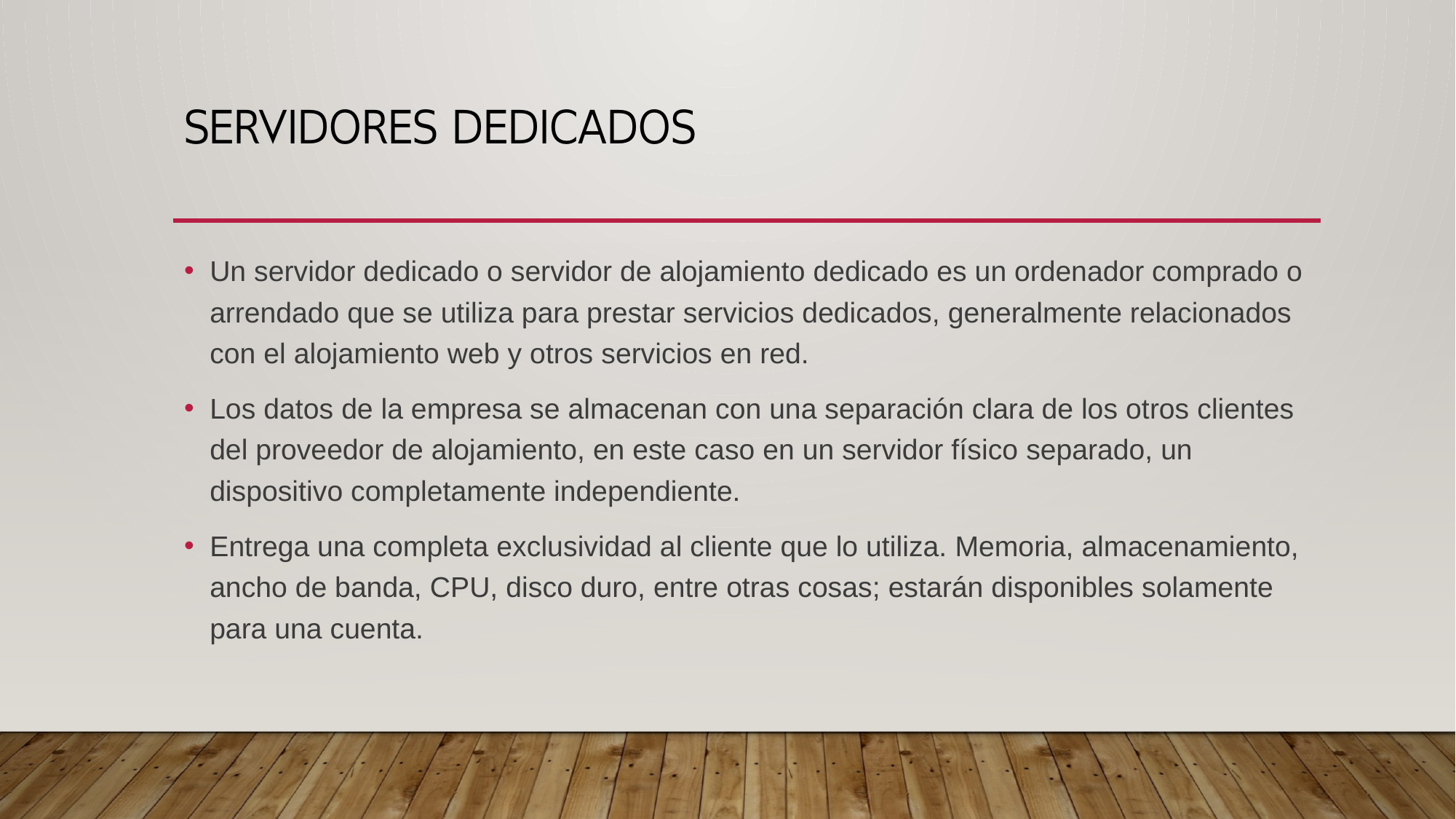

# Servidores dedicados
Un servidor dedicado o servidor de alojamiento dedicado es un ordenador comprado o arrendado que se utiliza para prestar servicios dedicados, generalmente relacionados con el alojamiento web y otros servicios en red.
Los datos de la empresa se almacenan con una separación clara de los otros clientes del proveedor de alojamiento, en este caso en un servidor físico separado, un dispositivo completamente independiente.
Entrega una completa exclusividad al cliente que lo utiliza. Memoria, almacenamiento, ancho de banda, CPU, disco duro, entre otras cosas; estarán disponibles solamente para una cuenta.